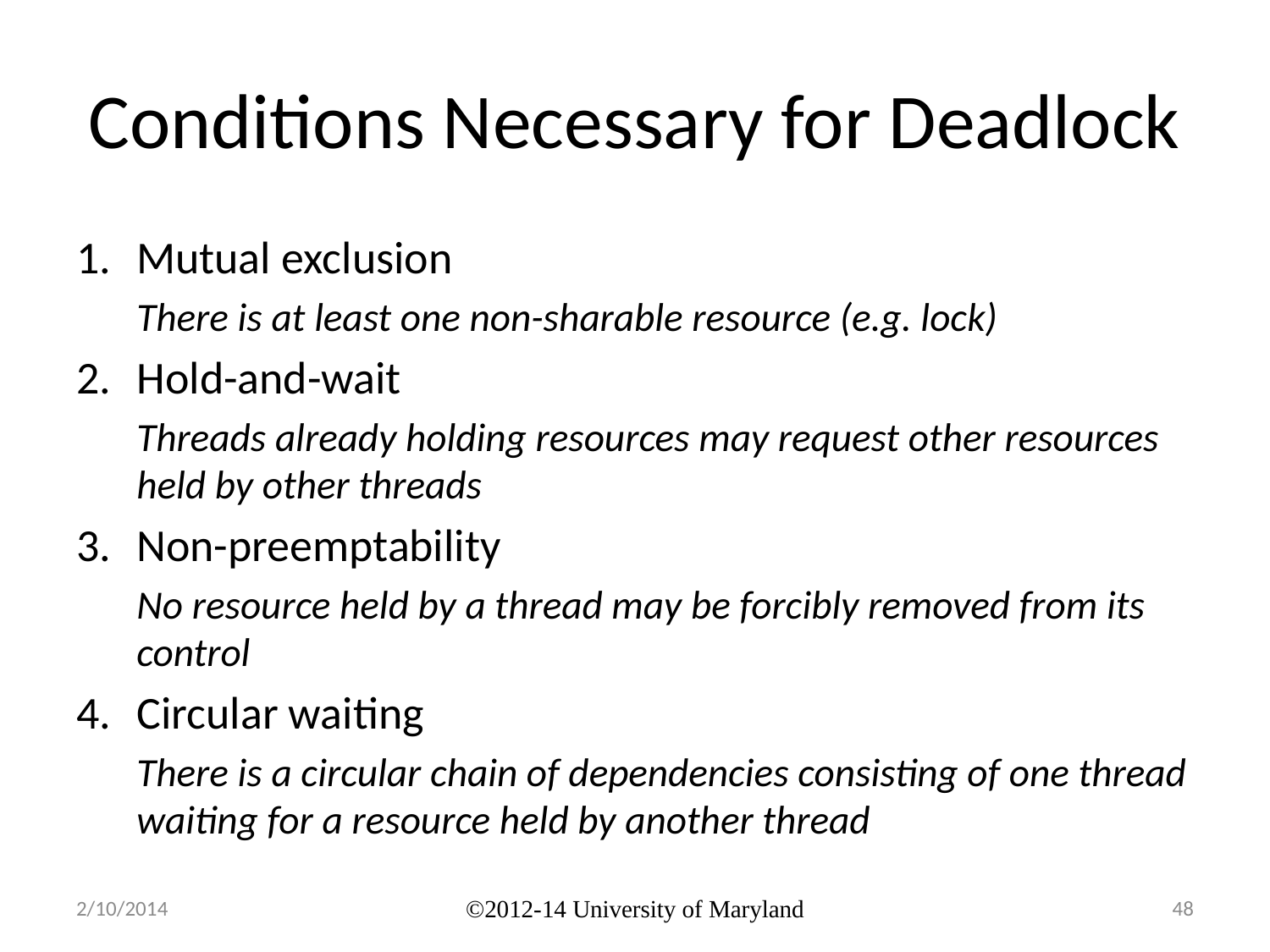

# Conditions Necessary for Deadlock
Mutual exclusion
There is at least one non-sharable resource (e.g. lock)
Hold-and-wait
Threads already holding resources may request other resources held by other threads
Non-preemptability
No resource held by a thread may be forcibly removed from its control
Circular waiting
There is a circular chain of dependencies consisting of one thread waiting for a resource held by another thread
2/10/2014
©2012-14 University of Maryland
48